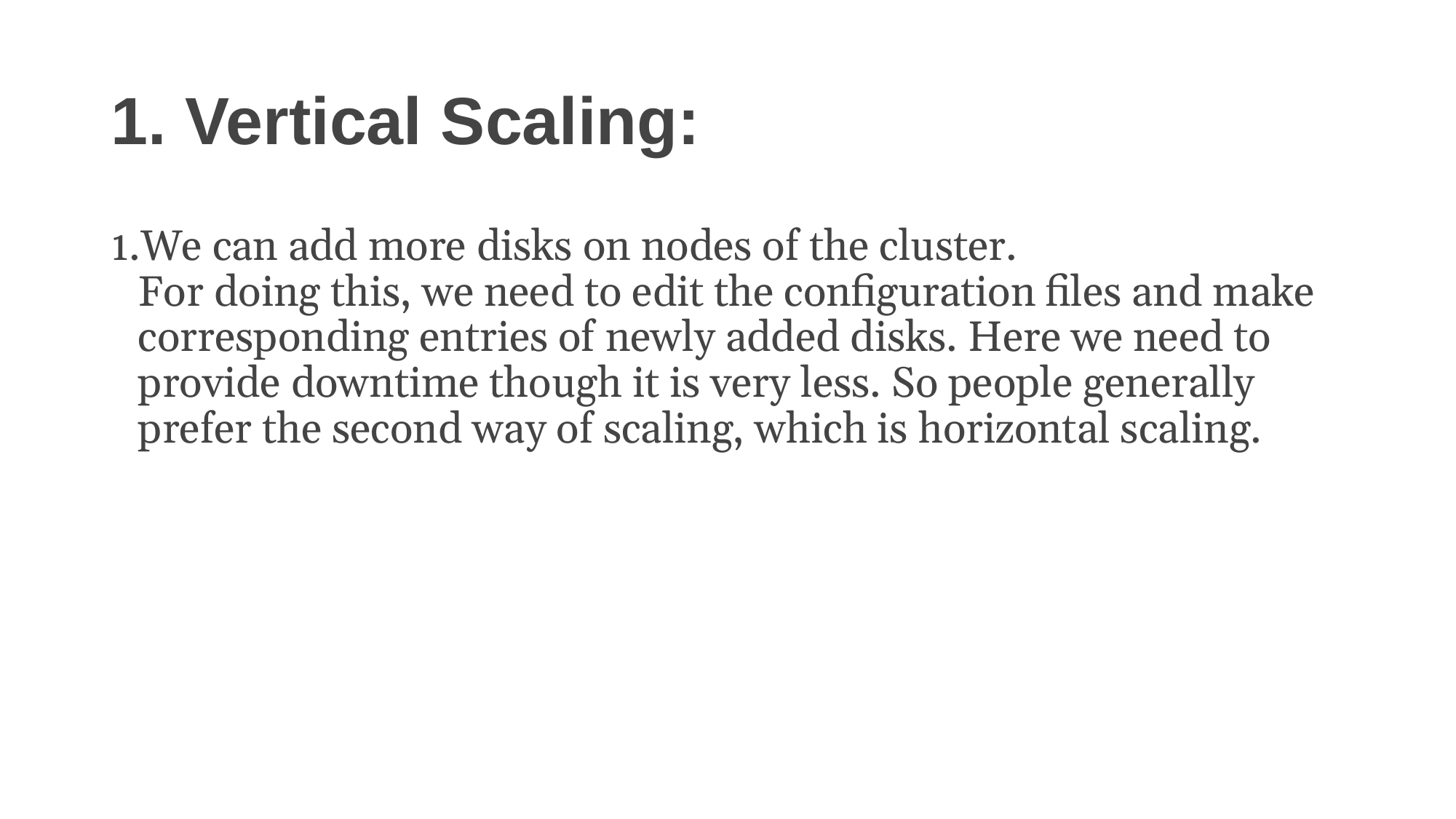

# 1. Vertical Scaling:
We can add more disks on nodes of the cluster.
For doing this, we need to edit the configuration files and make corresponding entries of newly added disks. Here we need to provide downtime though it is very less. So people generally prefer the second way of scaling, which is horizontal scaling.